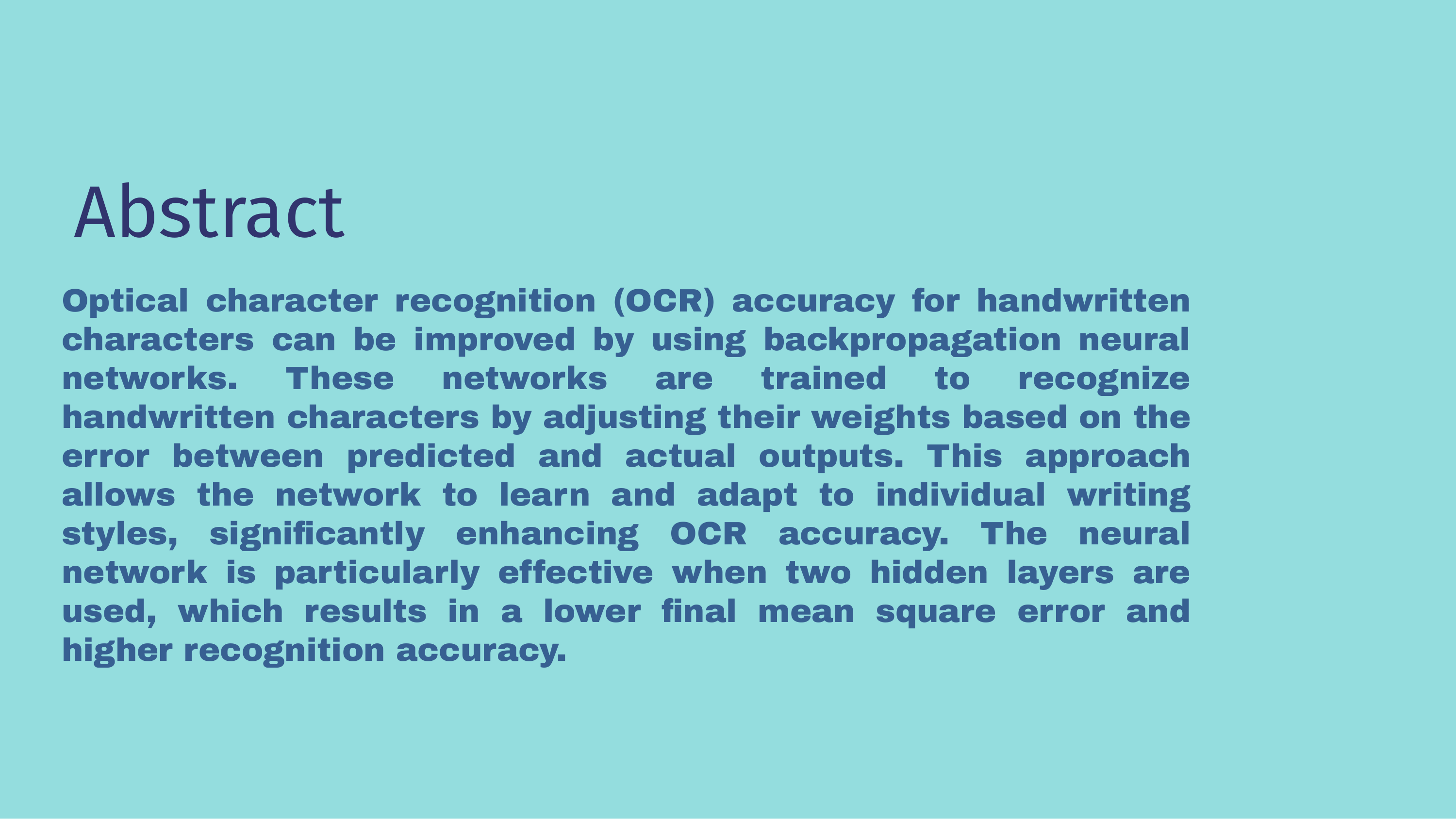

Abstract
Optical character recognition (OCR) accuracy for handwritten characters can be improved by using backpropagation neural networks. These networks are trained to recognize handwritten characters by adjusting their weights based on the error between predicted and actual outputs. This approach allows the network to learn and adapt to individual writing styles, significantly enhancing OCR accuracy. The neural network is particularly effective when two hidden layers are used, which results in a lower final mean square error and higher recognition accuracy.